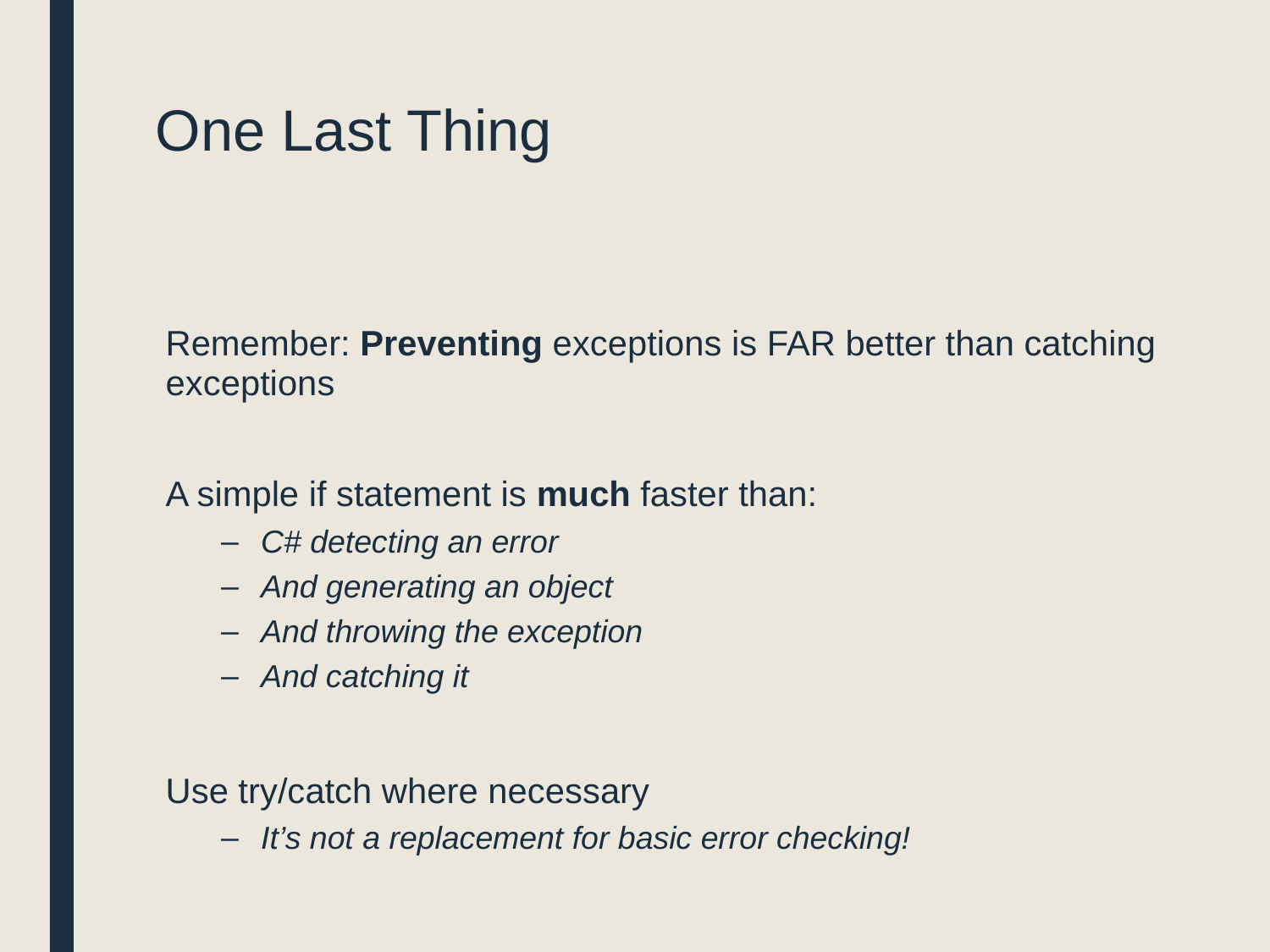

# One Last Thing
Remember: Preventing exceptions is FAR better than catching exceptions

A simple if statement is much faster than:
C# detecting an error
And generating an object
And throwing the exception
And catching it

Use try/catch where necessary
It’s not a replacement for basic error checking!